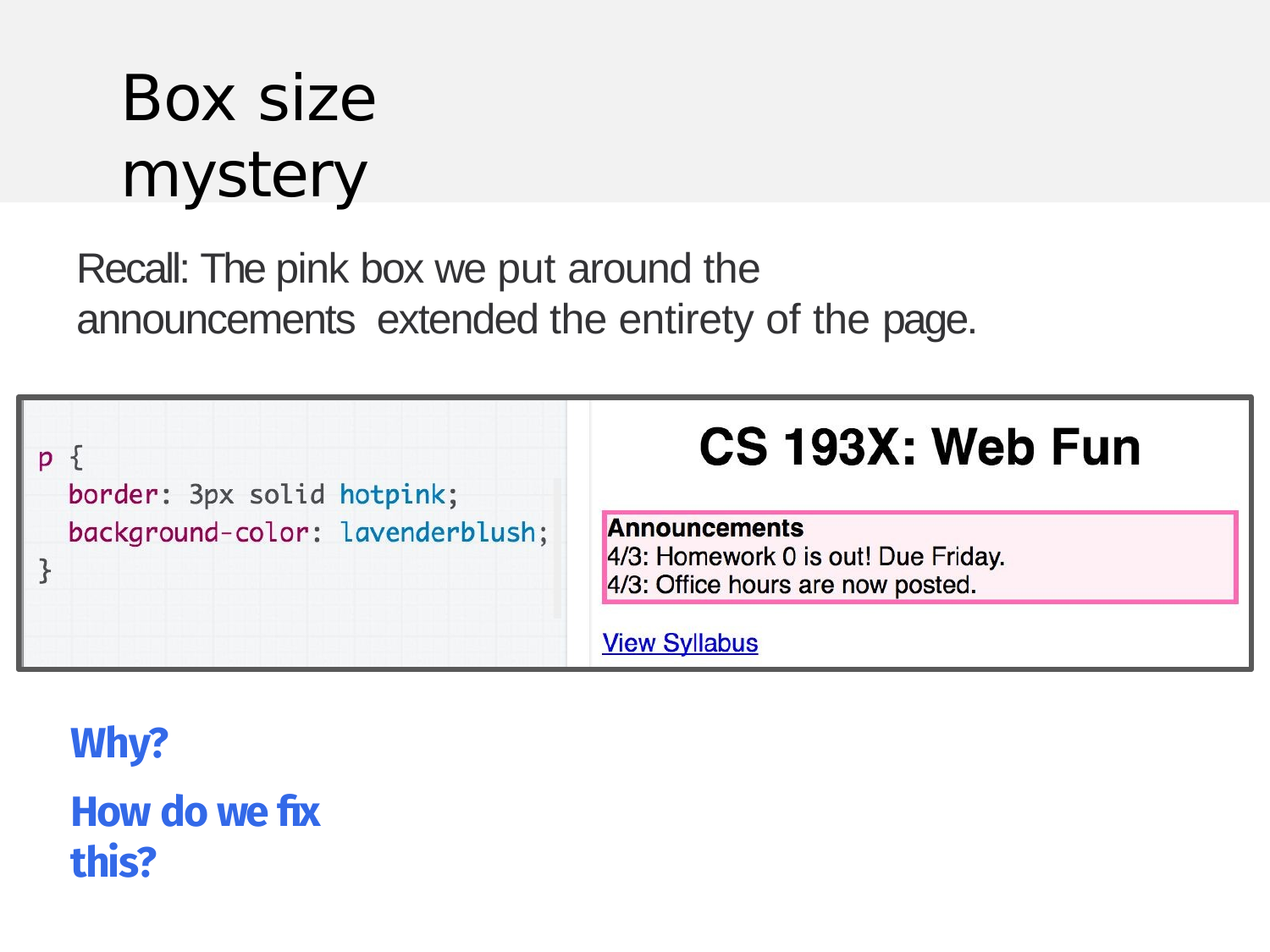

# Box size mystery
Recall: The pink box we put around the announcements  extended the entirety of the page.

Why?
How do we fix this?